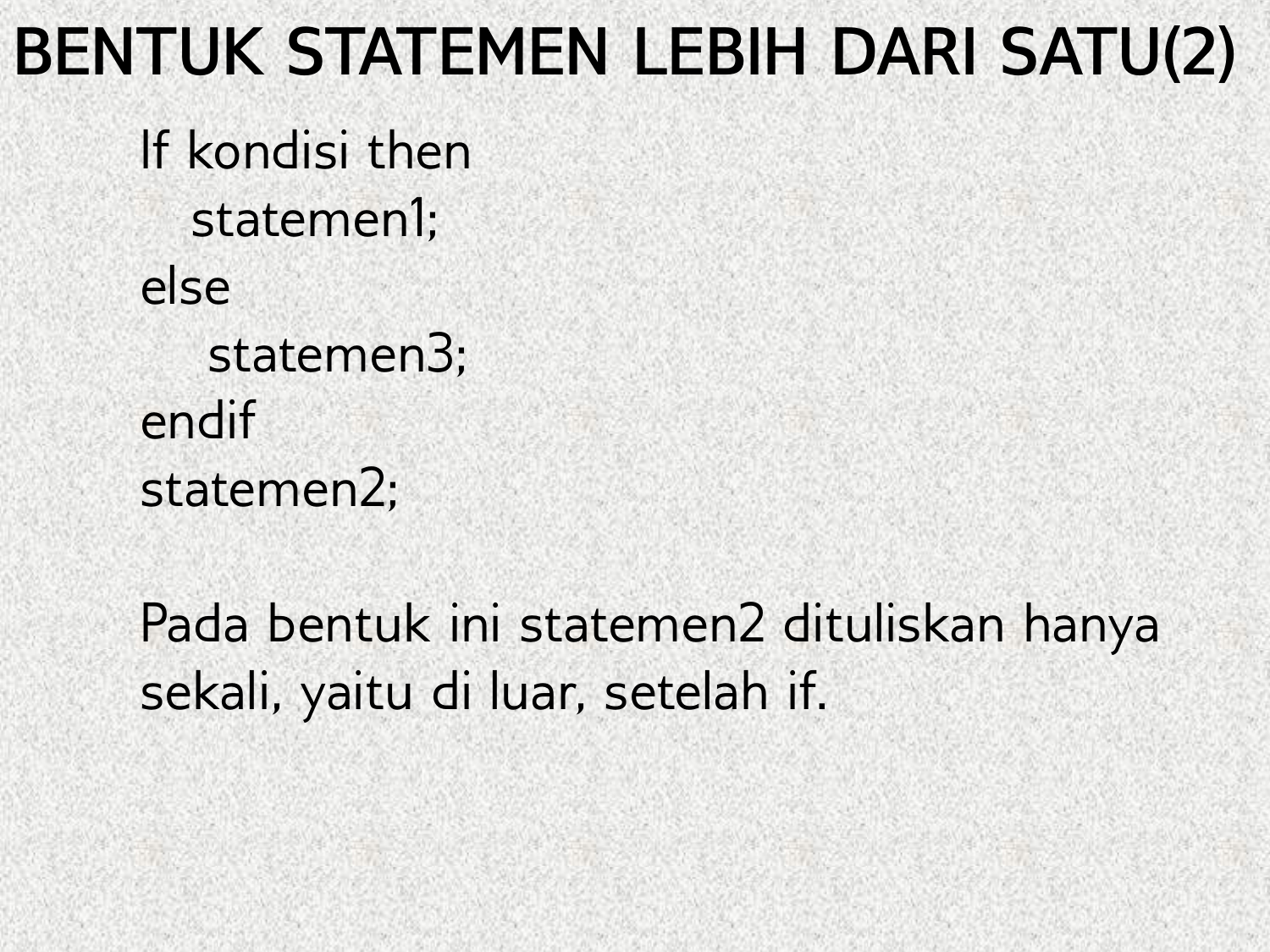

# Bentuk statemen lebih dari satu(2)
If kondisi then
   statemen1;
else
    statemen3;
endif
statemen2;

Pada bentuk ini statemen2 dituliskan hanya sekali, yaitu di luar, setelah if.